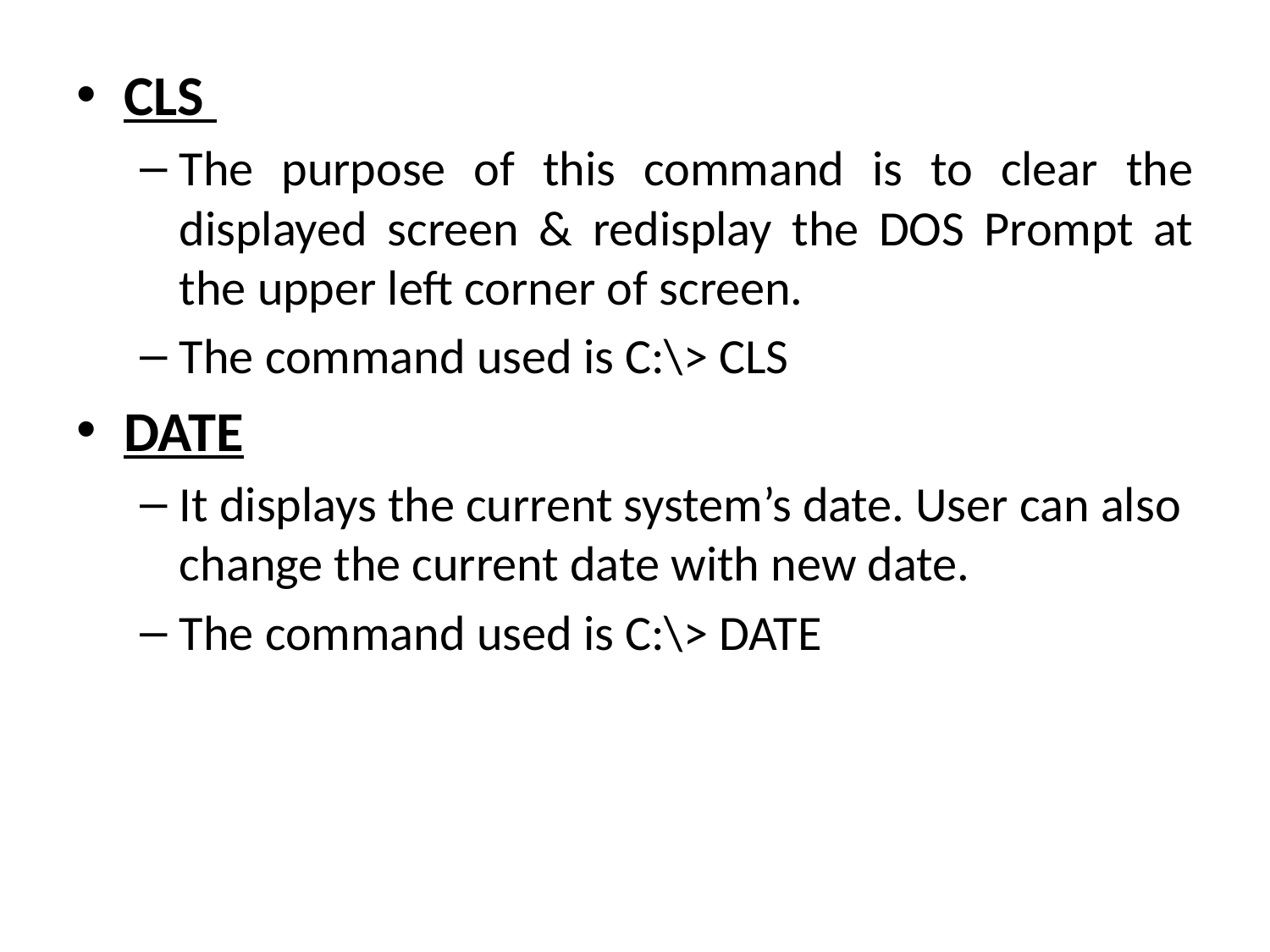

CLS
The purpose of this command is to clear the displayed screen & redisplay the DOS Prompt at the upper left corner of screen.
The command used is C:\> CLS
DATE
It displays the current system’s date. User can also change the current date with new date.
The command used is C:\> DATE